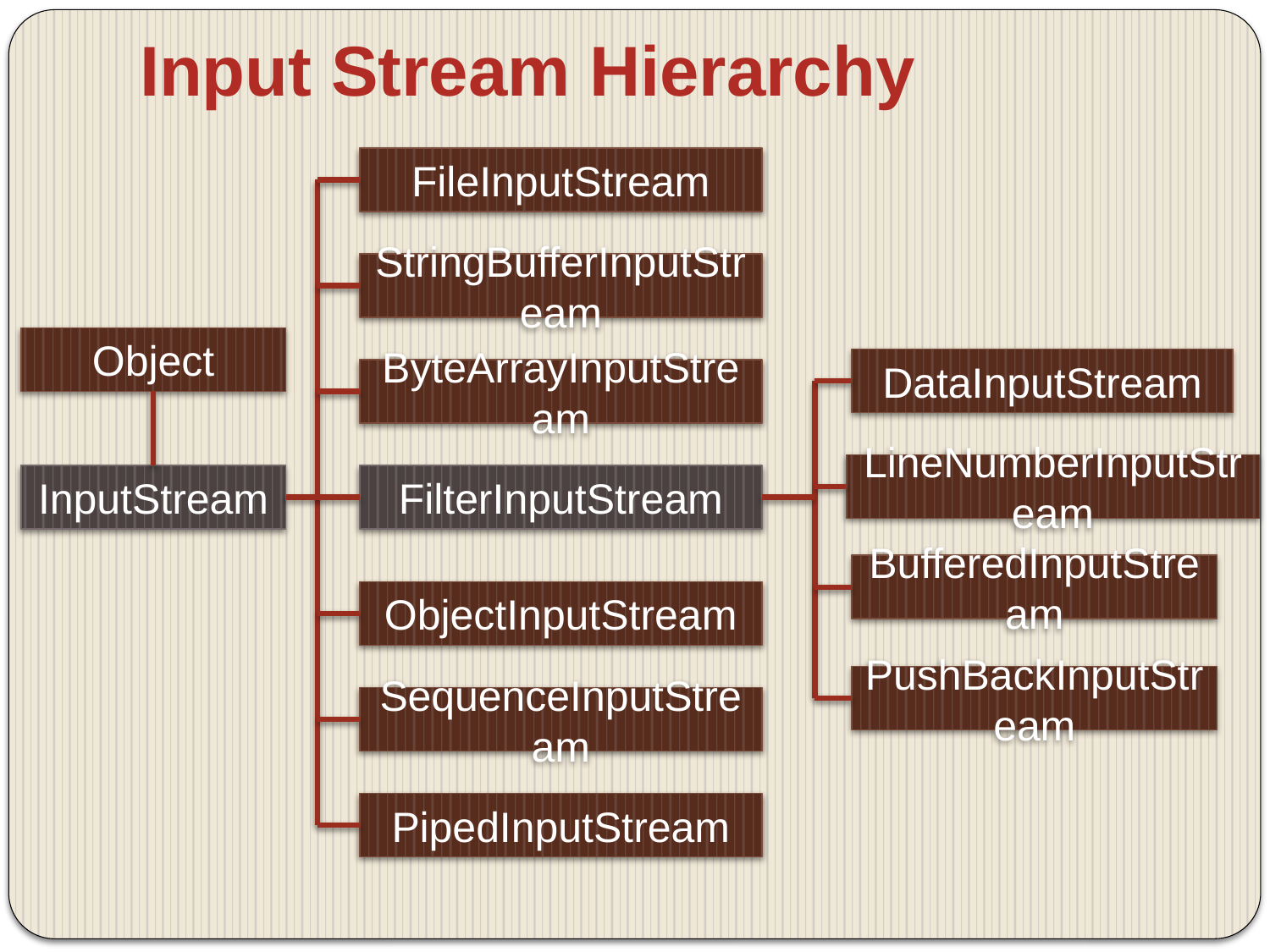

# Input Stream Hierarchy
FileInputStream
StringBufferInputStream
Object
DataInputStream
ByteArrayInputStream
LineNumberInputStream
InputStream
FilterInputStream
BufferedInputStream
ObjectInputStream
PushBackInputStream
SequenceInputStream
PipedInputStream